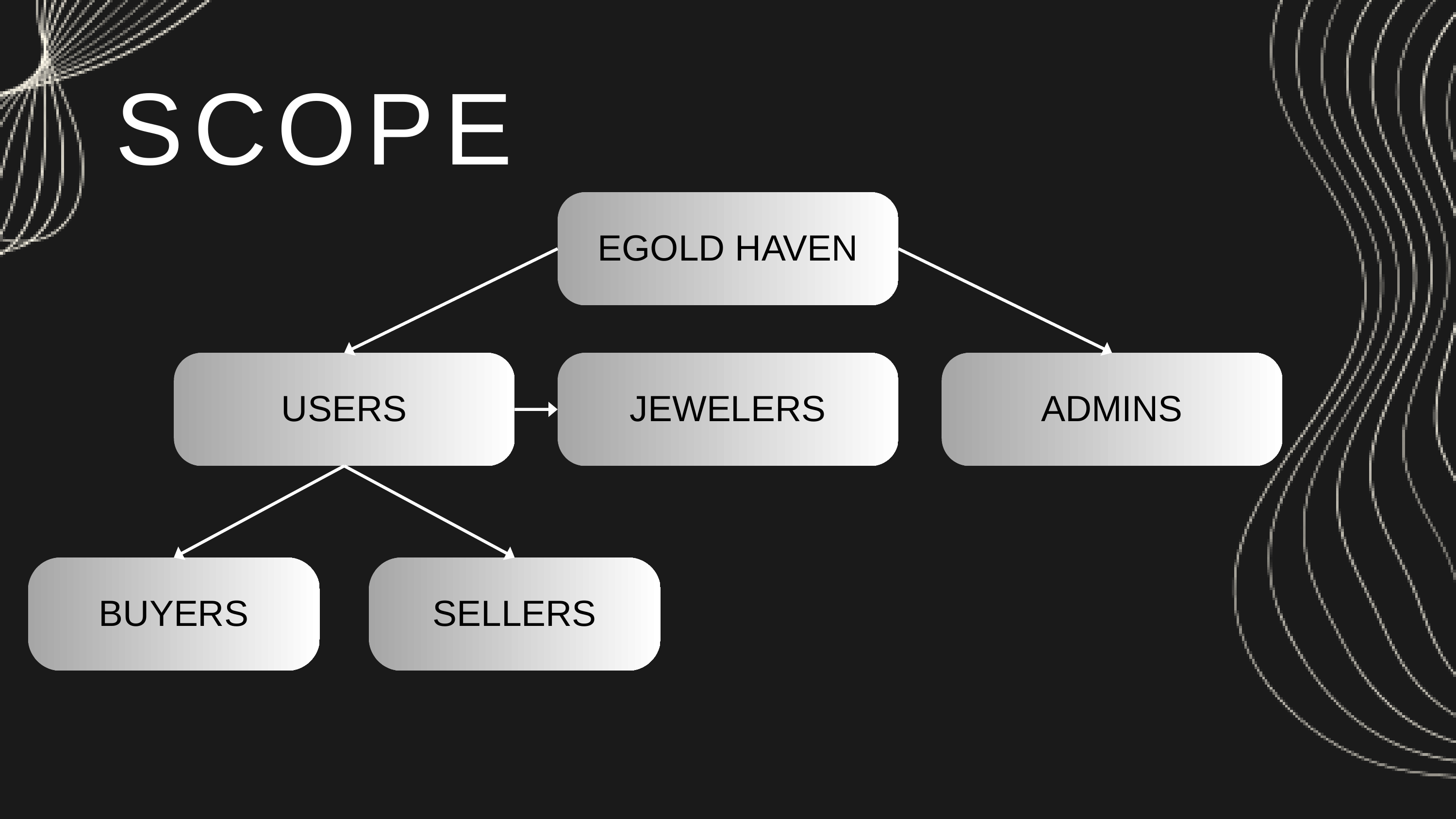

SCOPE

EGOLD HAVEN

USERS

JEWELERS

ADMINS

BUYERS

SELLERS